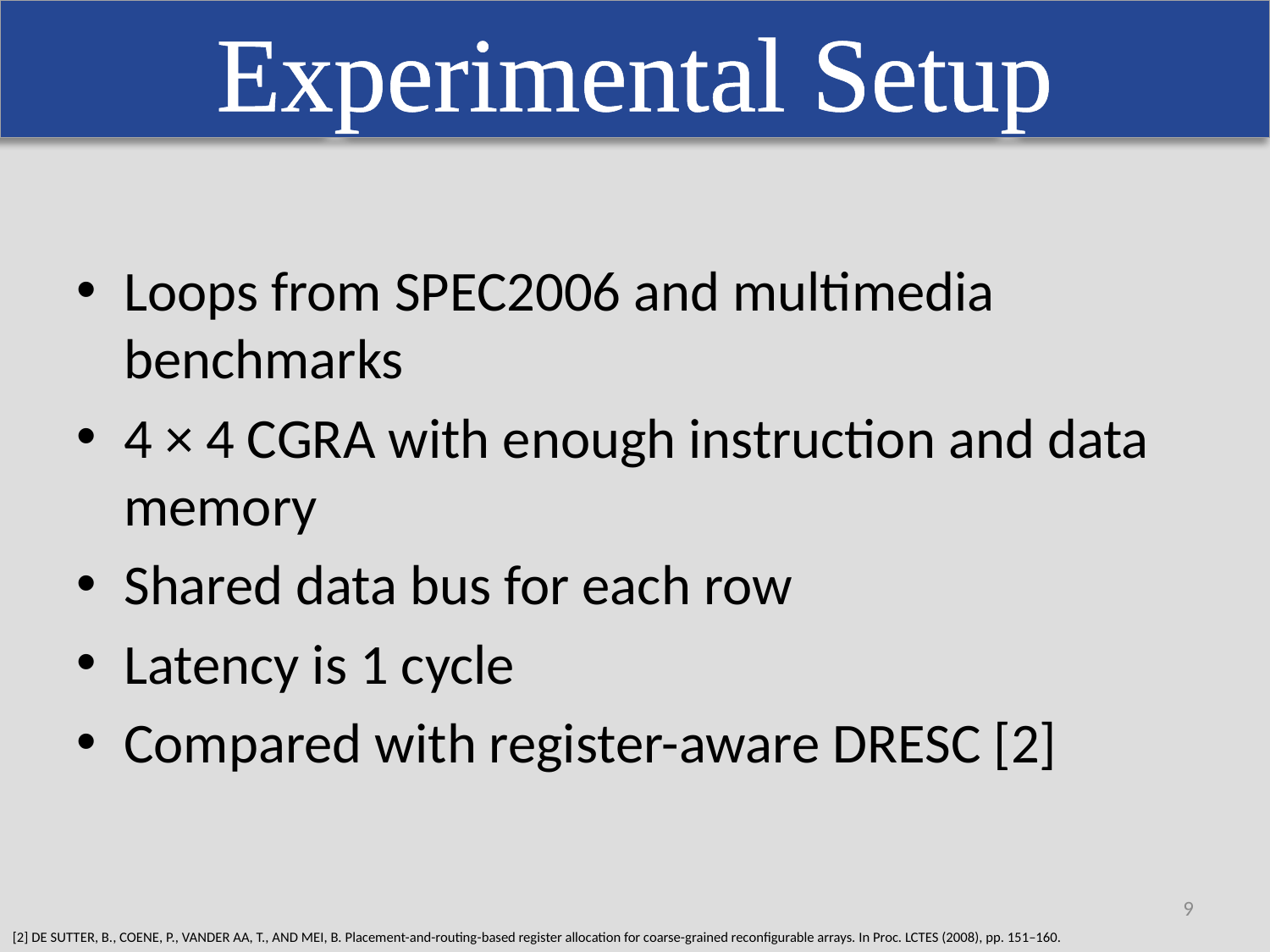

Experimental Setup

Loops from SPEC2006 and multimedia benchmarks
4 × 4 CGRA with enough instruction and data memory
Shared data bus for each row
Latency is 1 cycle
Compared with register-aware DRESC [2]

9
[2] DE SUTTER, B., COENE, P., VANDER AA, T., AND MEI, B. Placement-and-routing-based register allocation for coarse-grained reconfigurable arrays. In Proc. LCTES (2008), pp. 151–160.